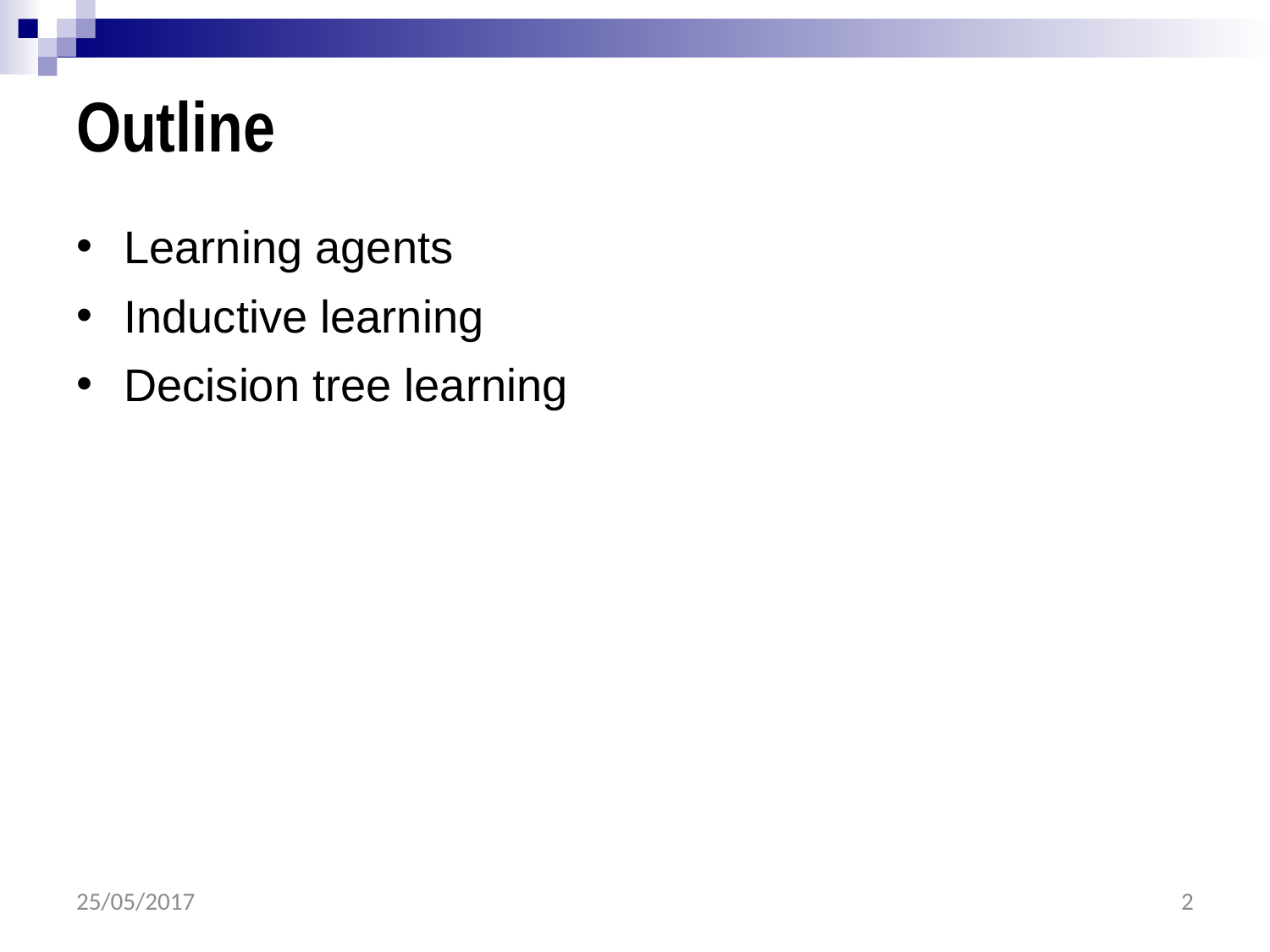

# Outline
Learning agents
Inductive learning
Decision tree learning
25/05/2017
2